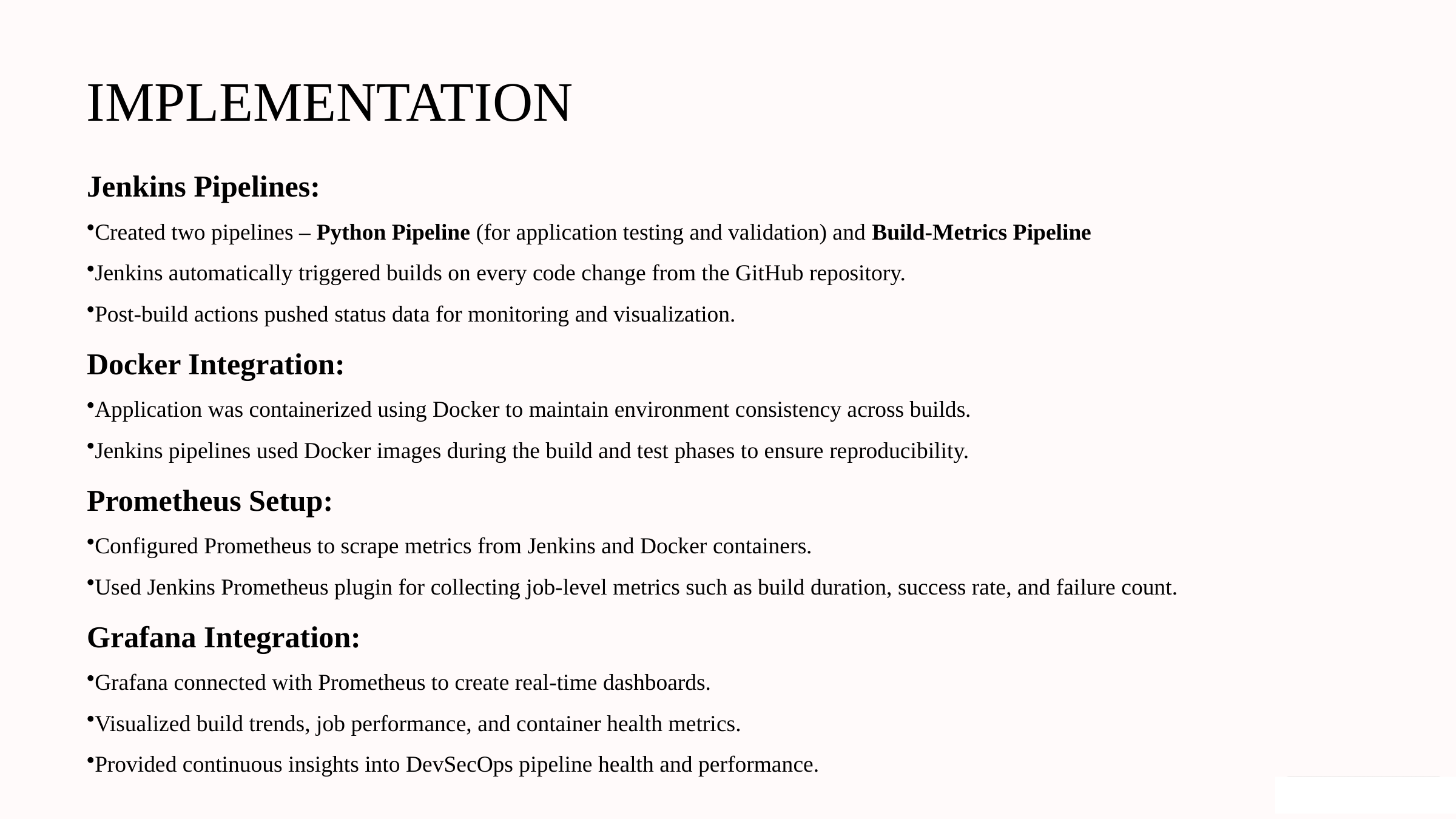

IMPLEMENTATION
Jenkins Pipelines:
Created two pipelines – Python Pipeline (for application testing and validation) and Build-Metrics Pipeline
Jenkins automatically triggered builds on every code change from the GitHub repository.
Post-build actions pushed status data for monitoring and visualization.
Docker Integration:
Application was containerized using Docker to maintain environment consistency across builds.
Jenkins pipelines used Docker images during the build and test phases to ensure reproducibility.
Prometheus Setup:
Configured Prometheus to scrape metrics from Jenkins and Docker containers.
Used Jenkins Prometheus plugin for collecting job-level metrics such as build duration, success rate, and failure count.
Grafana Integration:
Grafana connected with Prometheus to create real-time dashboards.
Visualized build trends, job performance, and container health metrics.
Provided continuous insights into DevSecOps pipeline health and performance.